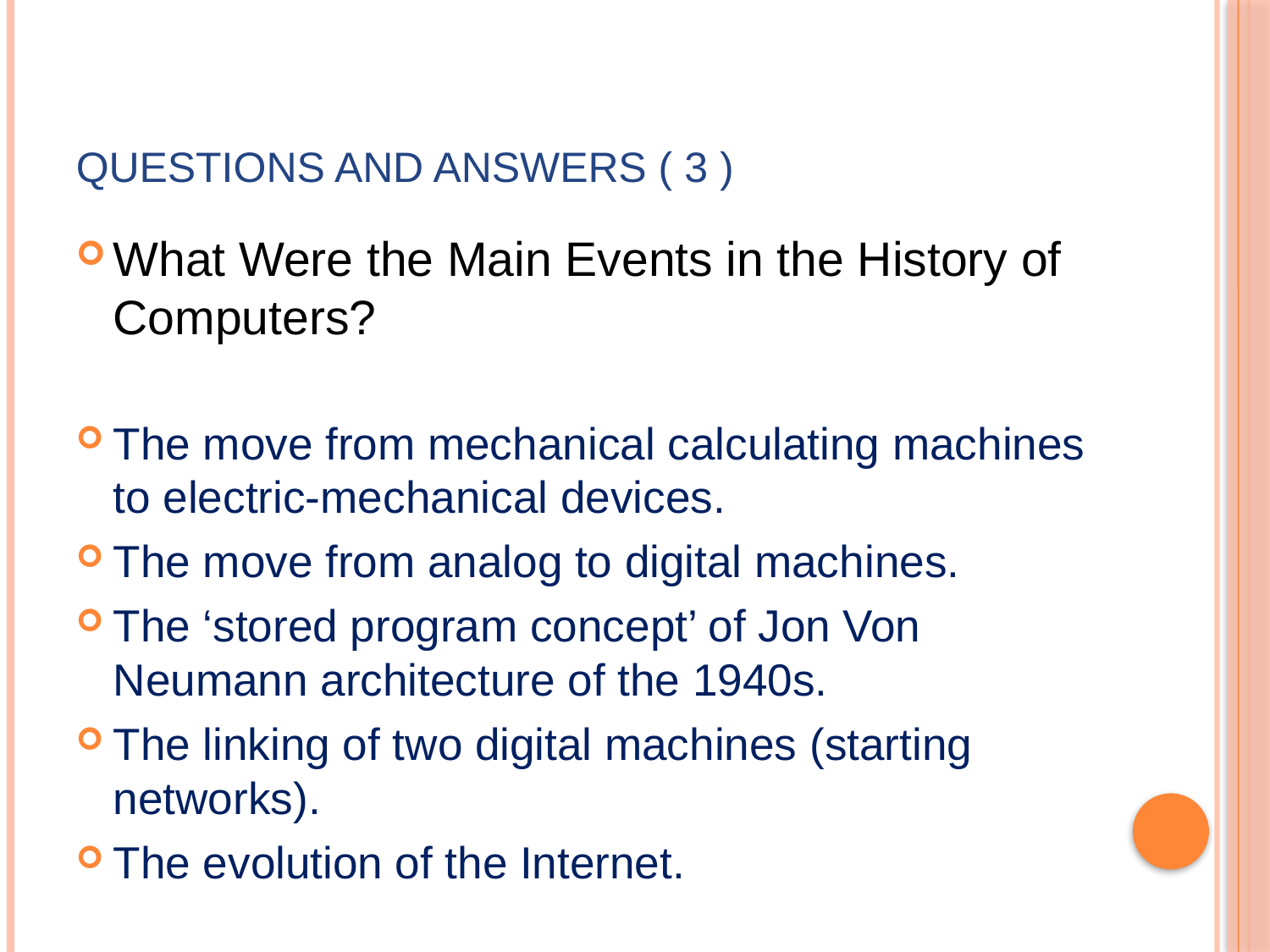

# Questions and Answers ( 3 )
What Were the Main Events in the History of Computers?

The move from mechanical calculating machines to electric-mechanical devices.
The move from analog to digital machines.
The ‘stored program concept’ of Jon Von Neumann architecture of the 1940s.
The linking of two digital machines (starting networks).
The evolution of the Internet.